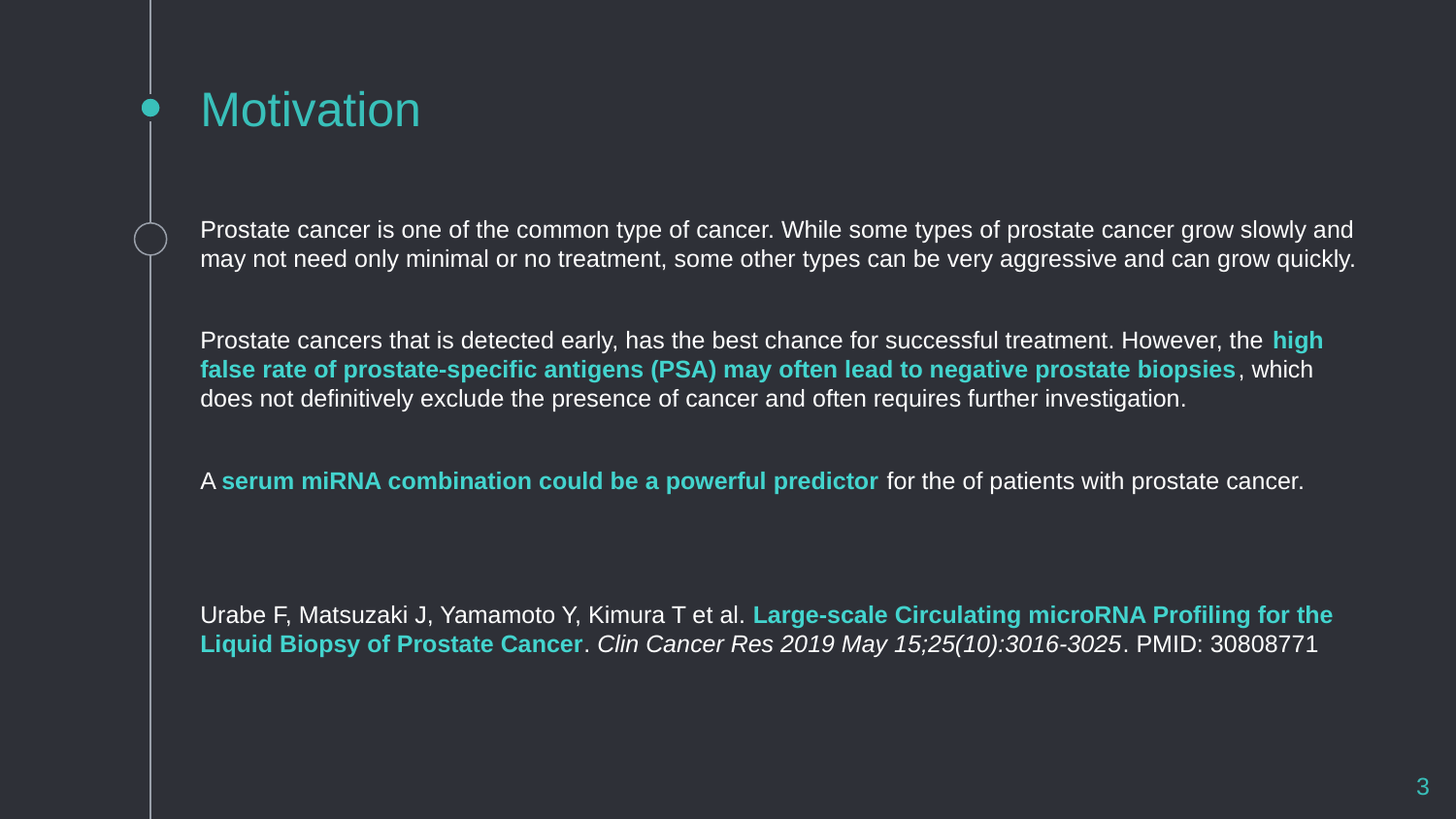

# Motivation
Prostate cancer is one of the common type of cancer. While some types of prostate cancer grow slowly and may not need only minimal or no treatment, some other types can be very aggressive and can grow quickly.

Prostate cancers that is detected early, has the best chance for successful treatment. However, the high false rate of prostate-specific antigens (PSA) may often lead to negative prostate biopsies, which does not definitively exclude the presence of cancer and often requires further investigation.

A serum miRNA combination could be a powerful predictor for the of patients with prostate cancer.
Urabe F, Matsuzaki J, Yamamoto Y, Kimura T et al. Large-scale Circulating microRNA Profiling for the Liquid Biopsy of Prostate Cancer. Clin Cancer Res 2019 May 15;25(10):3016-3025. PMID: 30808771
3